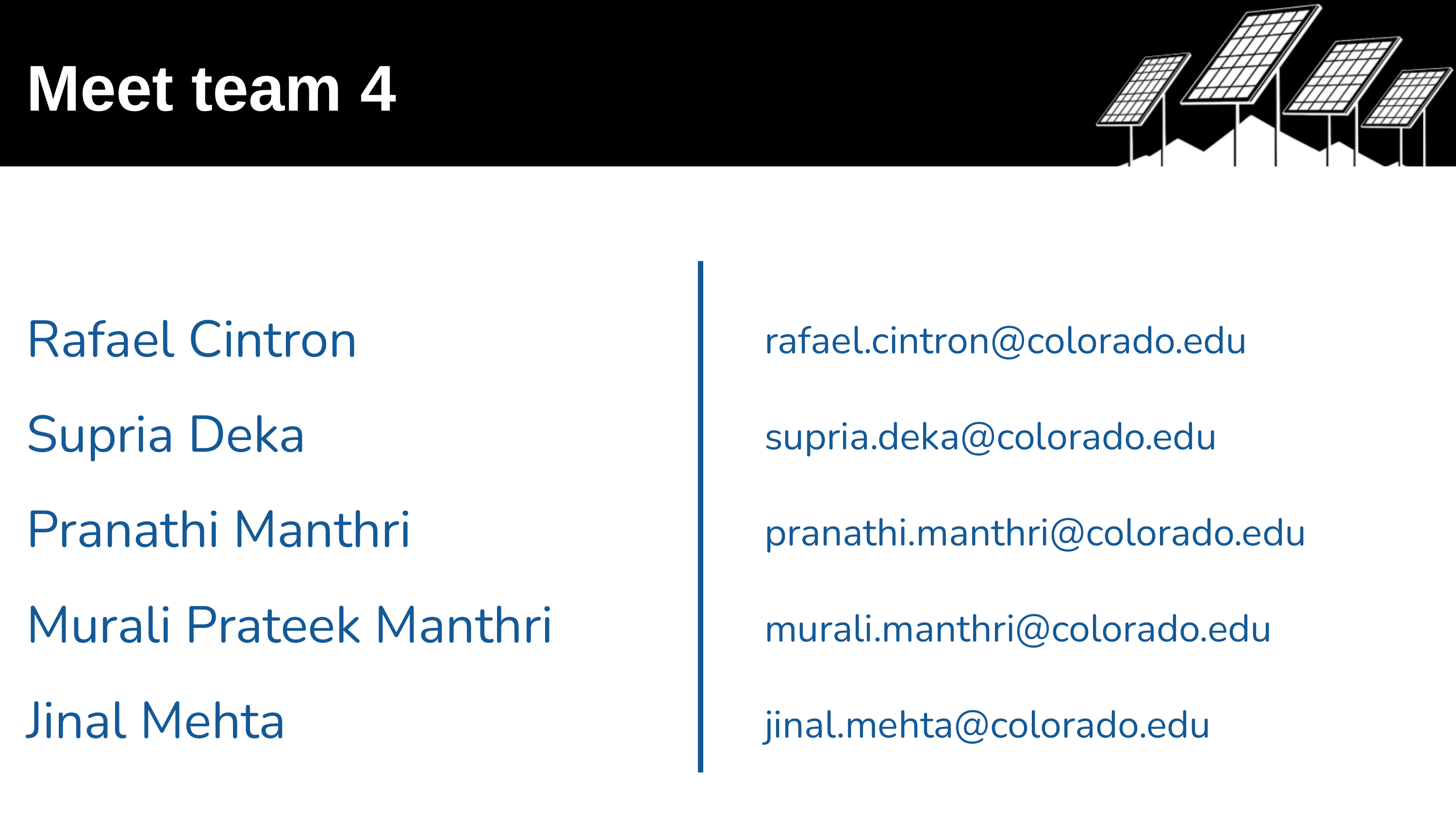

Meet team 4

rafael.cintron@colorado.edu
supria.deka@colorado.edu
pranathi.manthri@colorado.edu
murali.manthri@colorado.edu
jinal.mehta@colorado.edu
Rafael Cintron
Supria Deka
Pranathi Manthri
Murali Prateek Manthri
Jinal Mehta